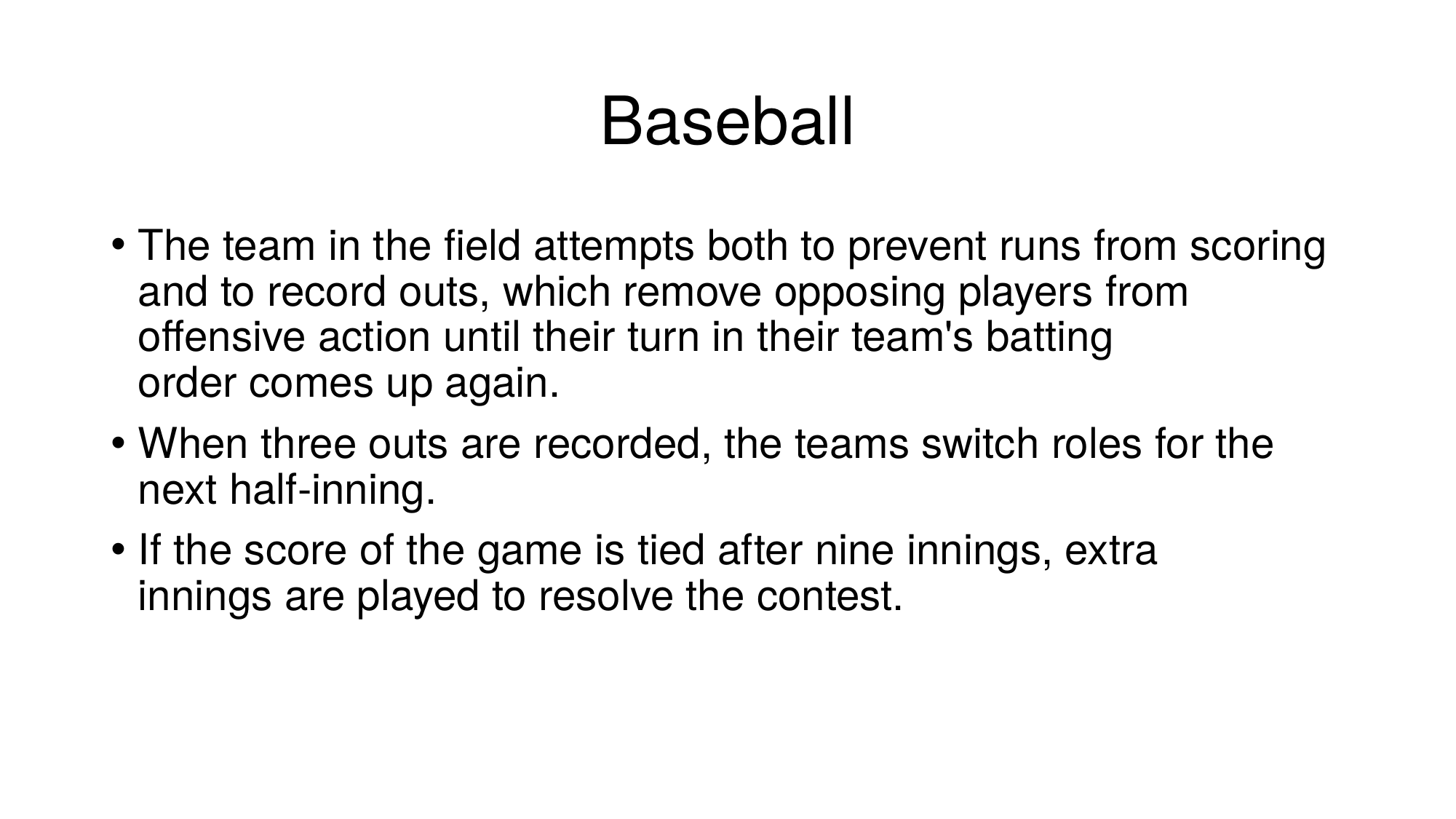

# Baseball
The team in the field attempts both to prevent runs from scoring and to record outs, which remove opposing players from offensive action until their turn in their team's batting order comes up again.
When three outs are recorded, the teams switch roles for the next half-inning.
If the score of the game is tied after nine innings, extra innings are played to resolve the contest.